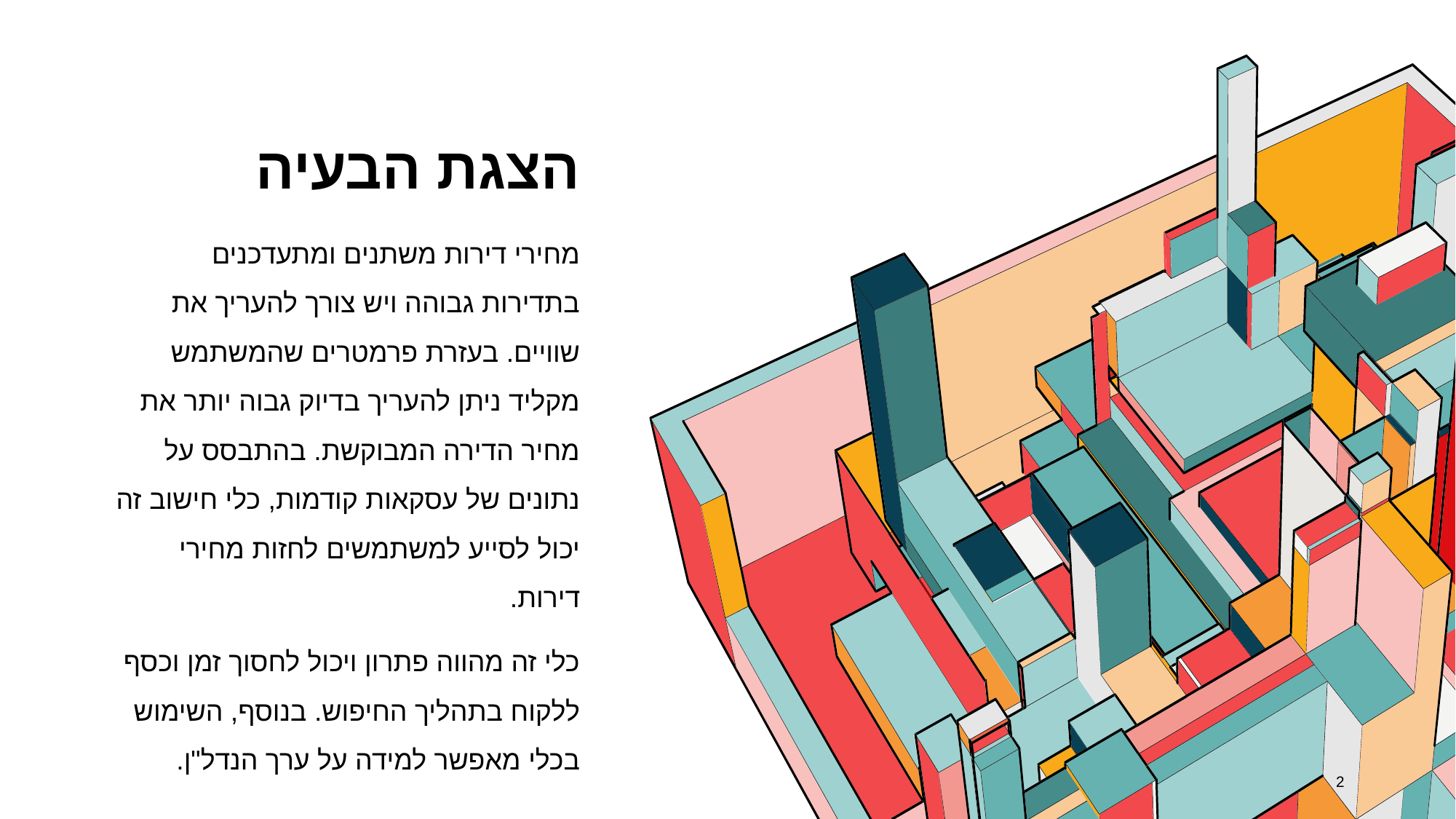

# הצגת הבעיה
מחירי דירות משתנים ומתעדכנים בתדירות גבוהה ויש צורך להעריך את שוויים. בעזרת פרמטרים שהמשתמש מקליד ניתן להעריך בדיוק גבוה יותר את מחיר הדירה המבוקשת. בהתבסס על נתונים של עסקאות קודמות, כלי חישוב זה יכול לסייע למשתמשים לחזות מחירי דירות.
כלי זה מהווה פתרון ויכול לחסוך זמן וכסף ללקוח בתהליך החיפוש. בנוסף, השימוש בכלי מאפשר למידה על ערך הנדל"ן.
2